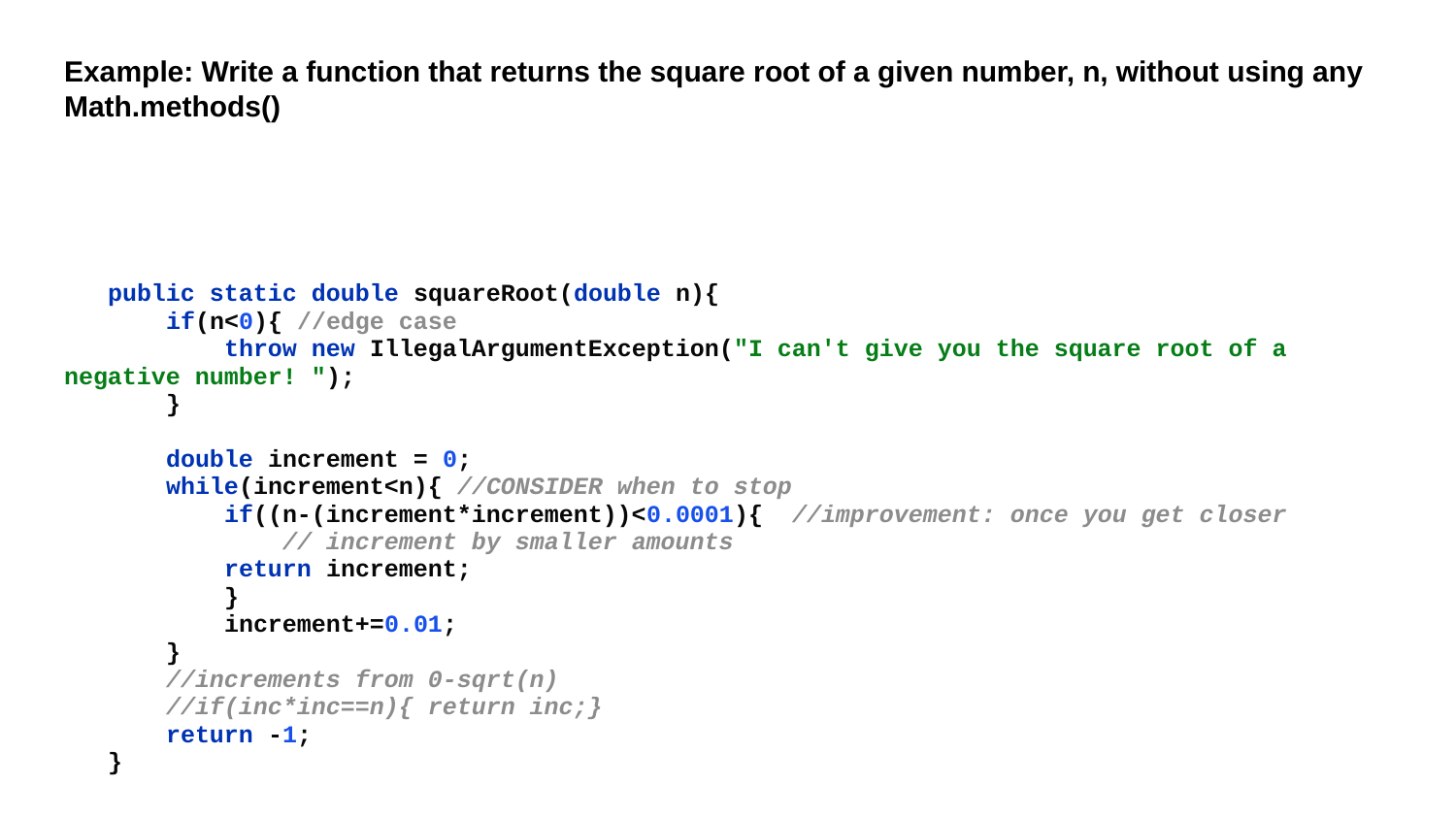

# Example: Write a function that returns the square root of a given number, n, without using any Math.methods()
   public static double squareRoot(double n){
       if(n<0){ //edge case
           throw new IllegalArgumentException("I can't give you the square root of a negative number! ");
       }

       double increment = 0;
       while(increment<n){ //CONSIDER when to stop
           if((n-(increment*increment))<0.0001){  //improvement: once you get closer
               // increment by smaller amounts
           return increment;
           }
           increment+=0.01;
       }
       //increments from 0-sqrt(n)
       //if(inc*inc==n){ return inc;}
       return -1;
   }